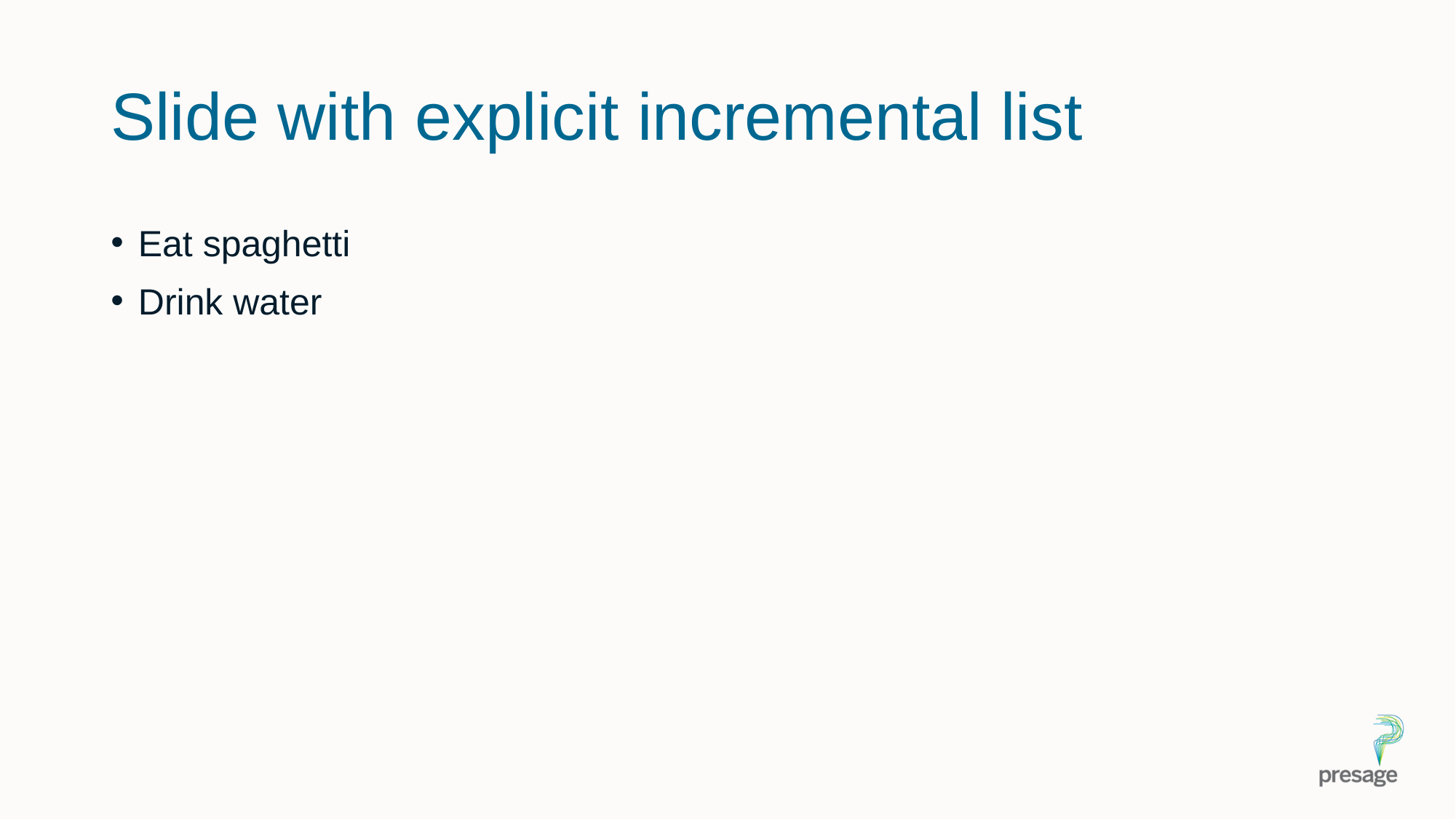

# Slide with explicit incremental list
Eat spaghetti
Drink water